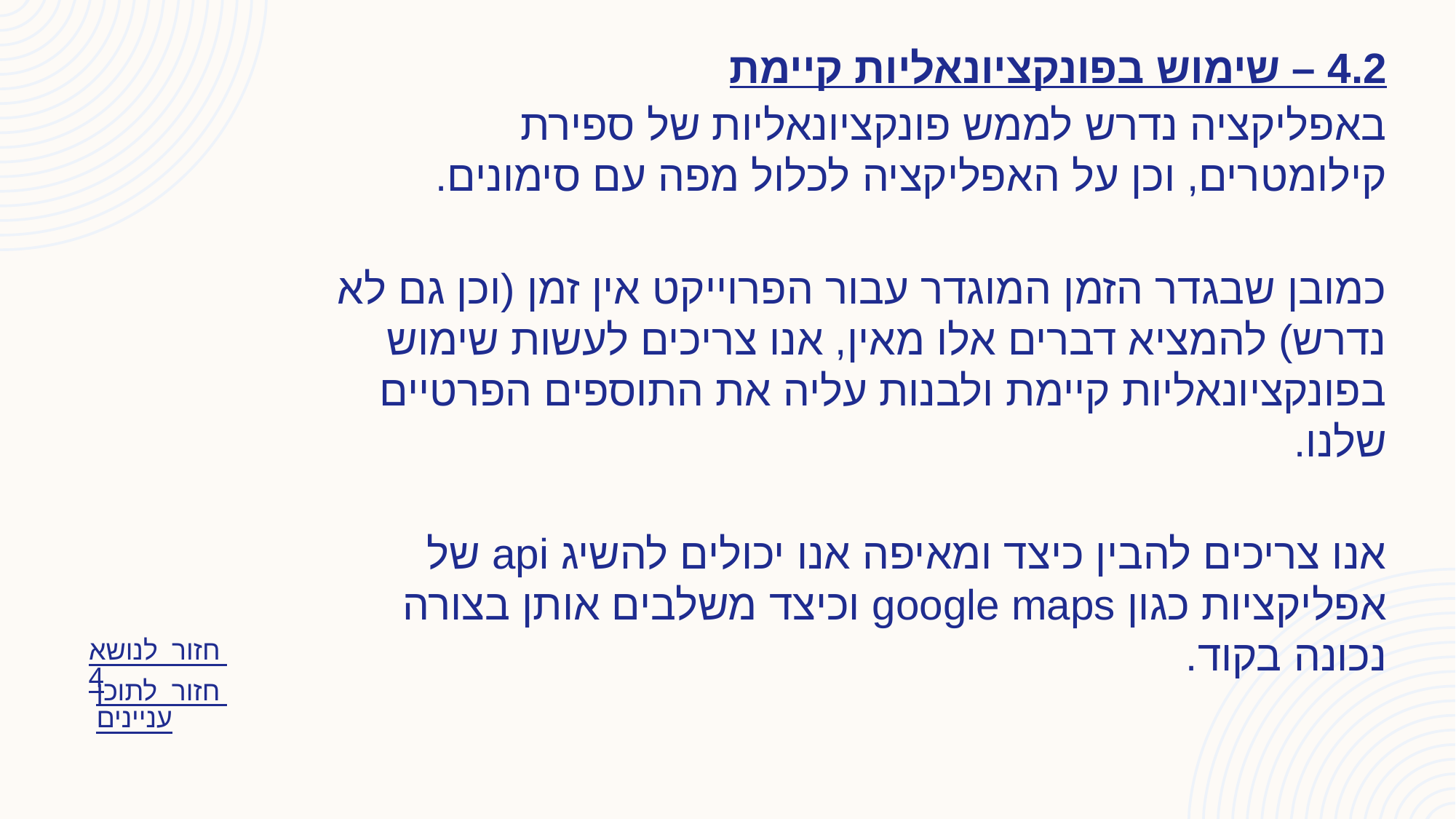

4.2 – שימוש בפונקציונאליות קיימת
באפליקציה נדרש לממש פונקציונאליות של ספירת קילומטרים, וכן על האפליקציה לכלול מפה עם סימונים.

כמובן שבגדר הזמן המוגדר עבור הפרוייקט אין זמן (וכן גם לא נדרש) להמציא דברים אלו מאין, אנו צריכים לעשות שימוש בפונקציונאליות קיימת ולבנות עליה את התוספים הפרטיים שלנו.

אנו צריכים להבין כיצד ומאיפה אנו יכולים להשיג api של אפליקציות כגון google maps וכיצד משלבים אותן בצורה נכונה בקוד.
חזור לנושא 4
חזור לתוכן עניינים